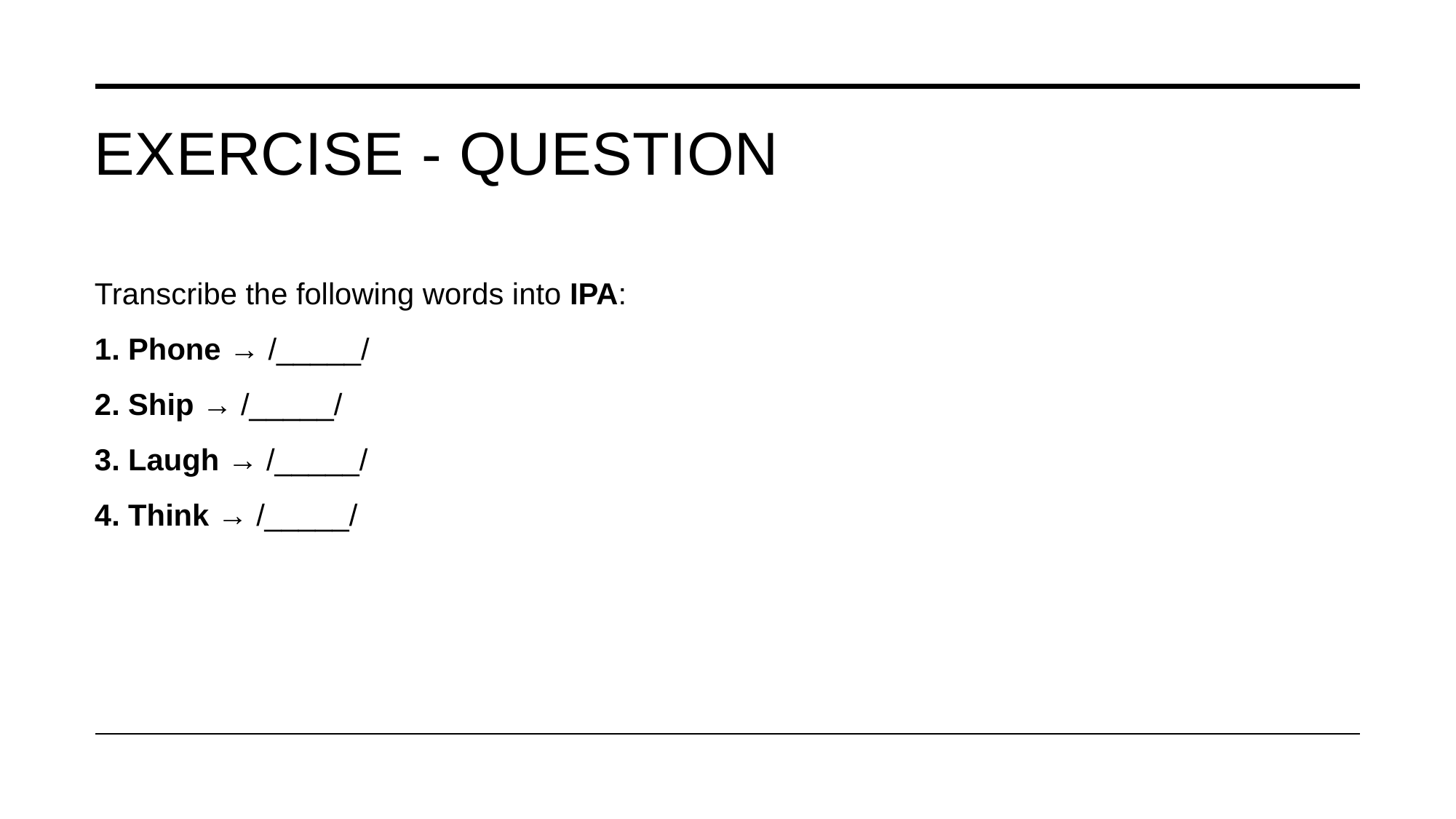

# Exercise - question
Transcribe the following words into IPA:
1. Phone → /_____/
2. Ship → /_____/
3. Laugh → /_____/
4. Think → /_____/